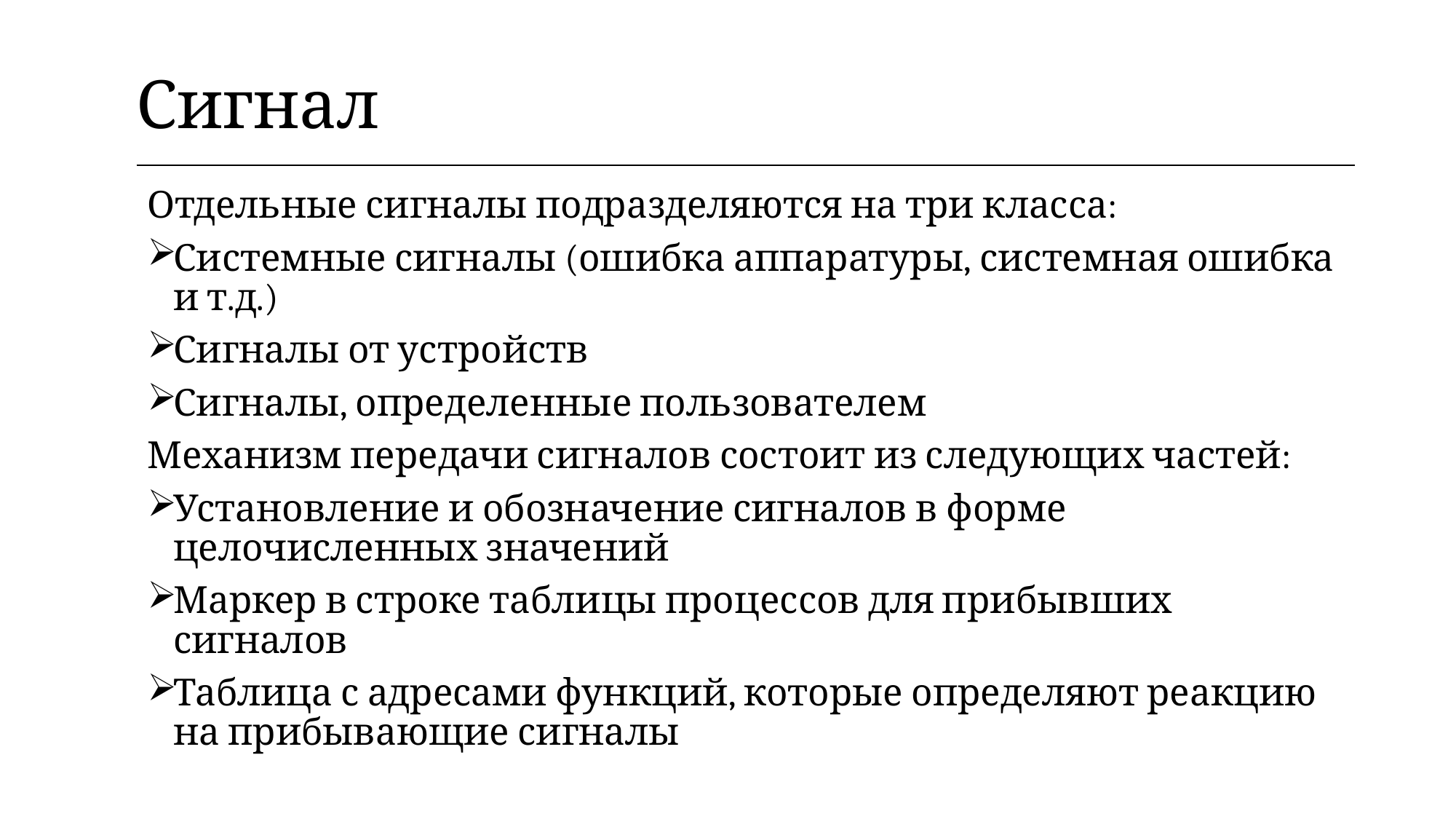

| Сигнал |
| --- |
Отдельные сигналы подразделяются на три класса:
Системные сигналы (ошибка аппаратуры, системная ошибка и т.д.)
Сигналы от устройств
Сигналы, определенные пользователем
Механизм передачи сигналов состоит из следующих частей:
Установление и обозначение сигналов в форме целочисленных значений
Маркер в строке таблицы процессов для прибывших сигналов
Таблица с адресами функций, которые определяют реакцию на прибывающие сигналы